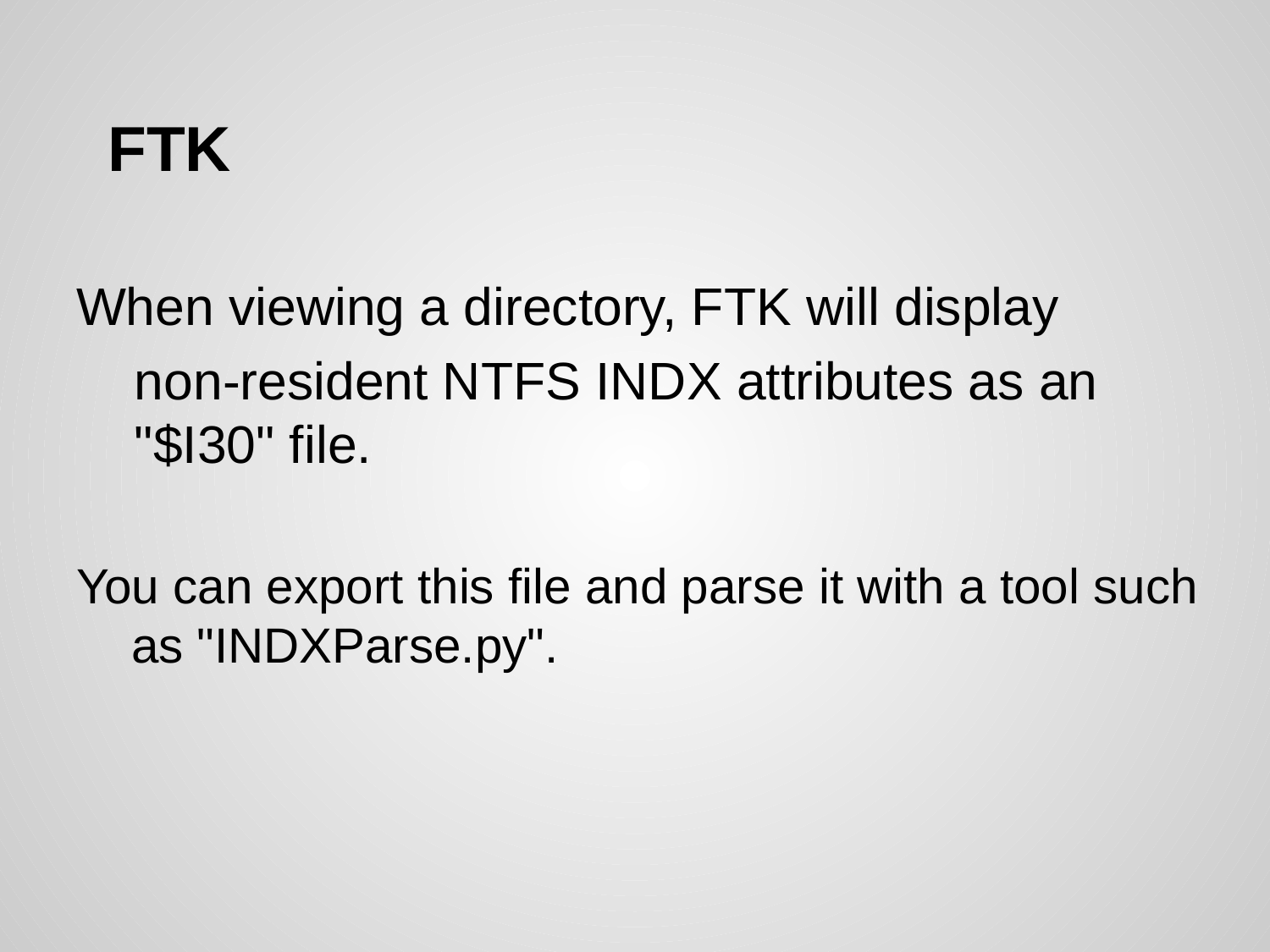

# FTK

When viewing a directory, FTK will display
    non-resident NTFS INDX attributes as an
    "$I30" file.

You can export this file and parse it with a tool such
    as "INDXParse.py".